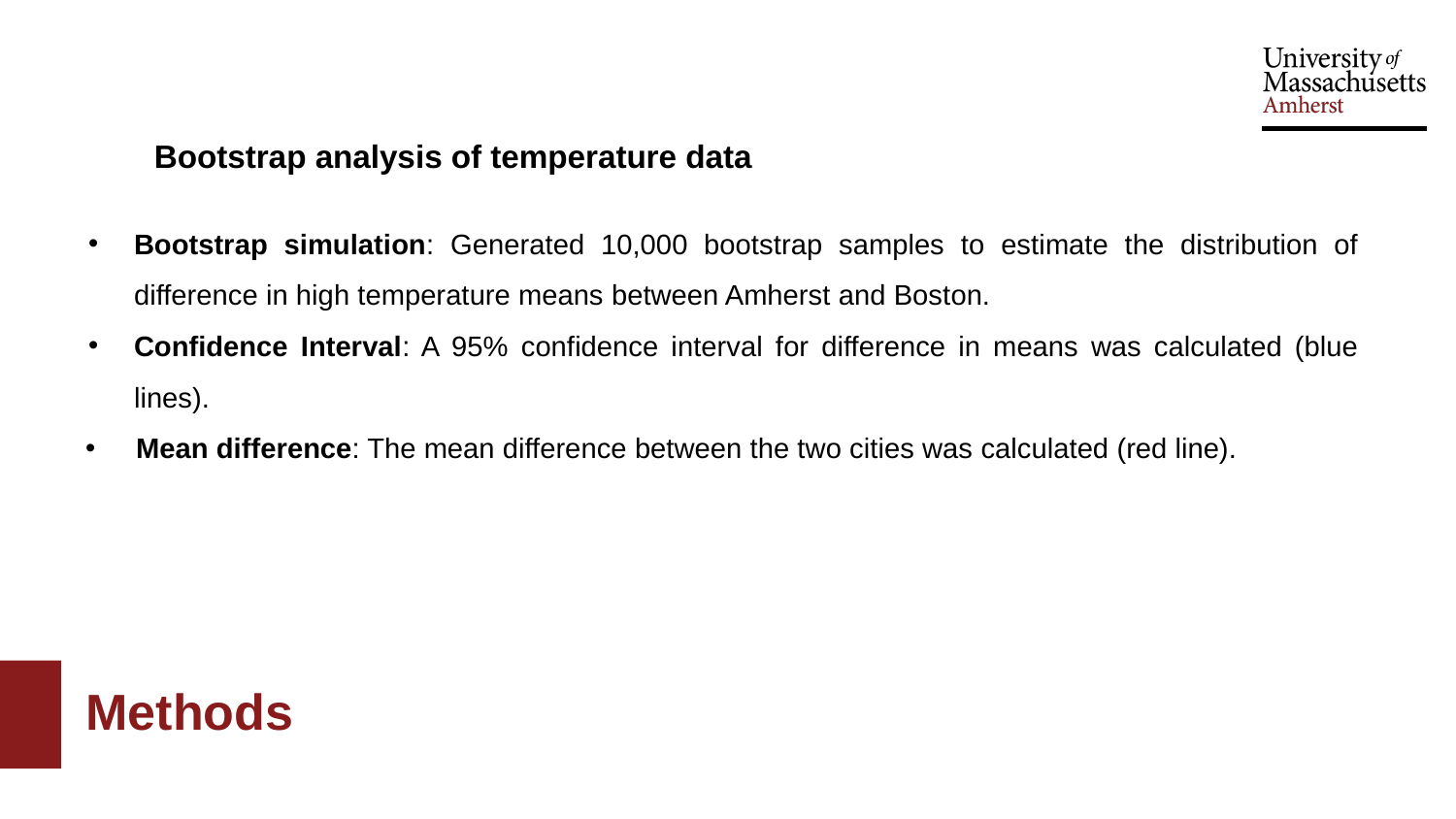

Bootstrap analysis of temperature data
Bootstrap simulation: Generated 10,000 bootstrap samples to estimate the distribution of difference in high temperature means between Amherst and Boston.
Confidence Interval: A 95% confidence interval for difference in means was calculated (blue lines).
Mean difference: The mean difference between the two cities was calculated (red line).

# Methods